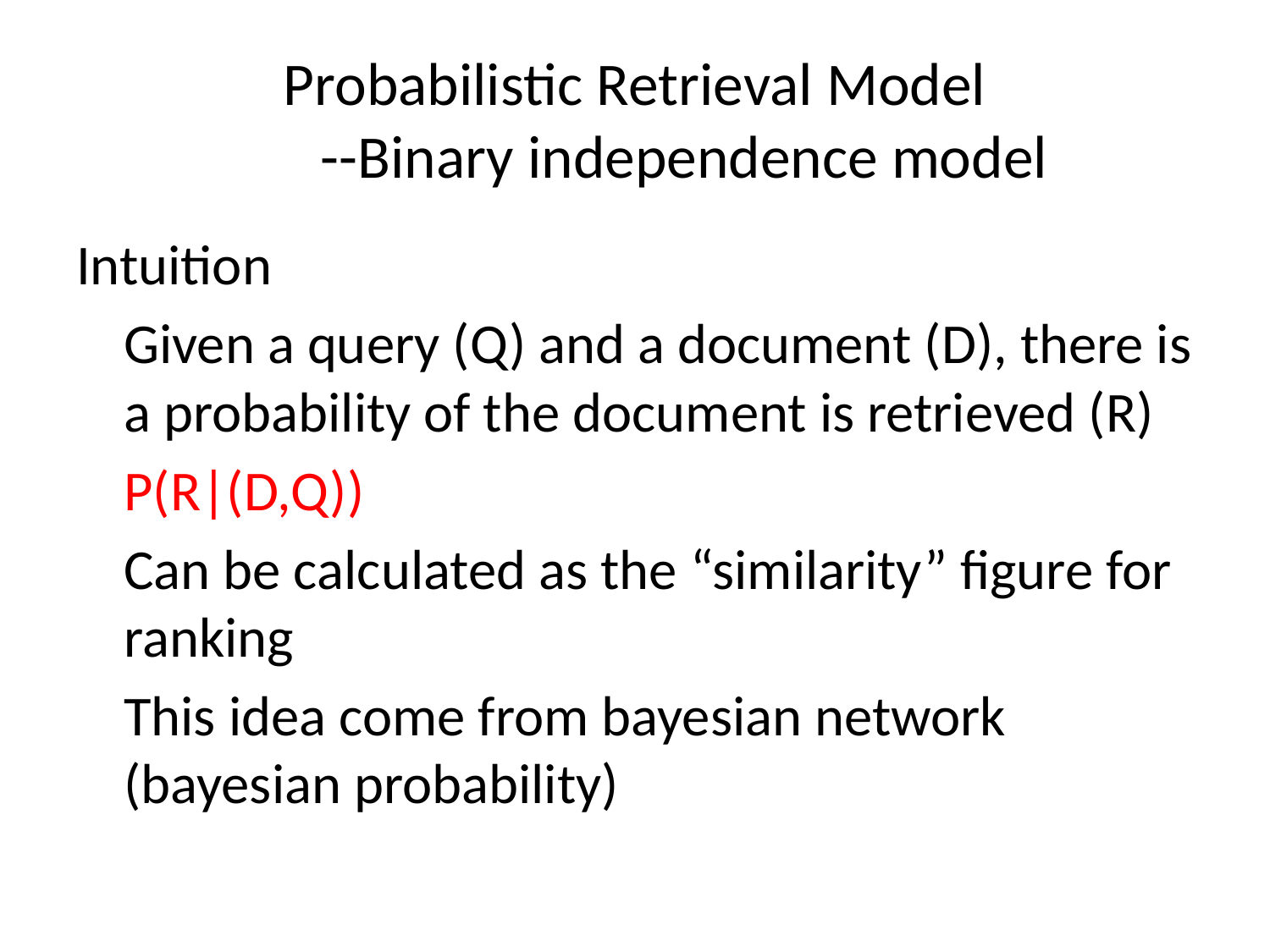

# Probabilistic Retrieval Model --Binary independence model
Intuition
	Given a query (Q) and a document (D), there is a probability of the document is retrieved (R)
	P(R|(D,Q))
	Can be calculated as the “similarity” figure for ranking
	This idea come from bayesian network (bayesian probability)